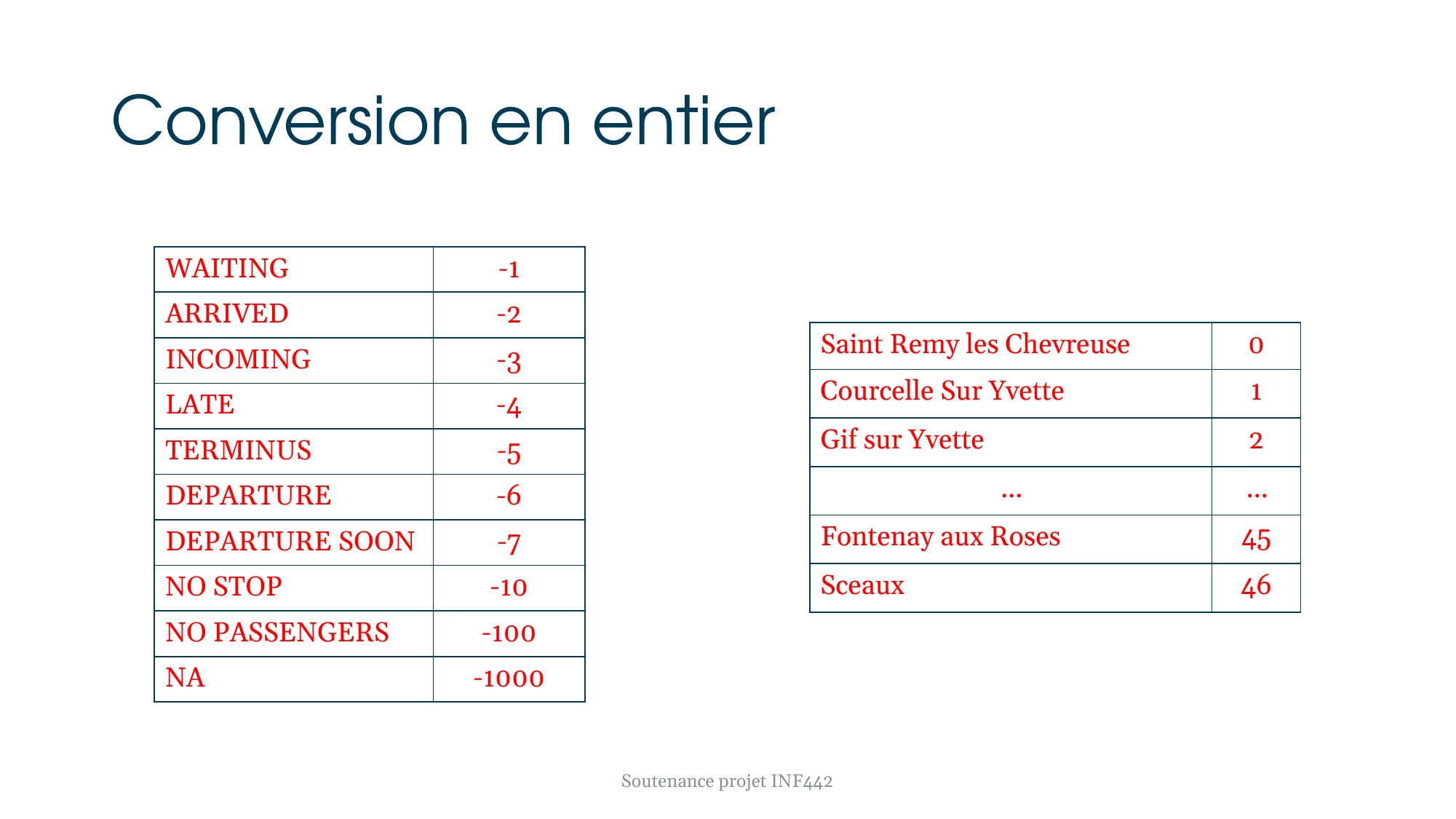

# Conversion en entier
| WAITING | -1 |
| --- | --- |
| ARRIVED | -2 |
| INCOMING | -3 |
| LATE | -4 |
| TERMINUS | -5 |
| DEPARTURE | -6 |
| DEPARTURE SOON | -7 |
| NO STOP | -10 |
| NO PASSENGERS | -100 |
| NA | -1000 |
| Saint Remy les Chevreuse | 0 |
| --- | --- |
| Courcelle Sur Yvette | 1 |
| Gif sur Yvette | 2 |
| … | … |
| Fontenay aux Roses | 45 |
| Sceaux | 46 |
Soutenance projet INF442